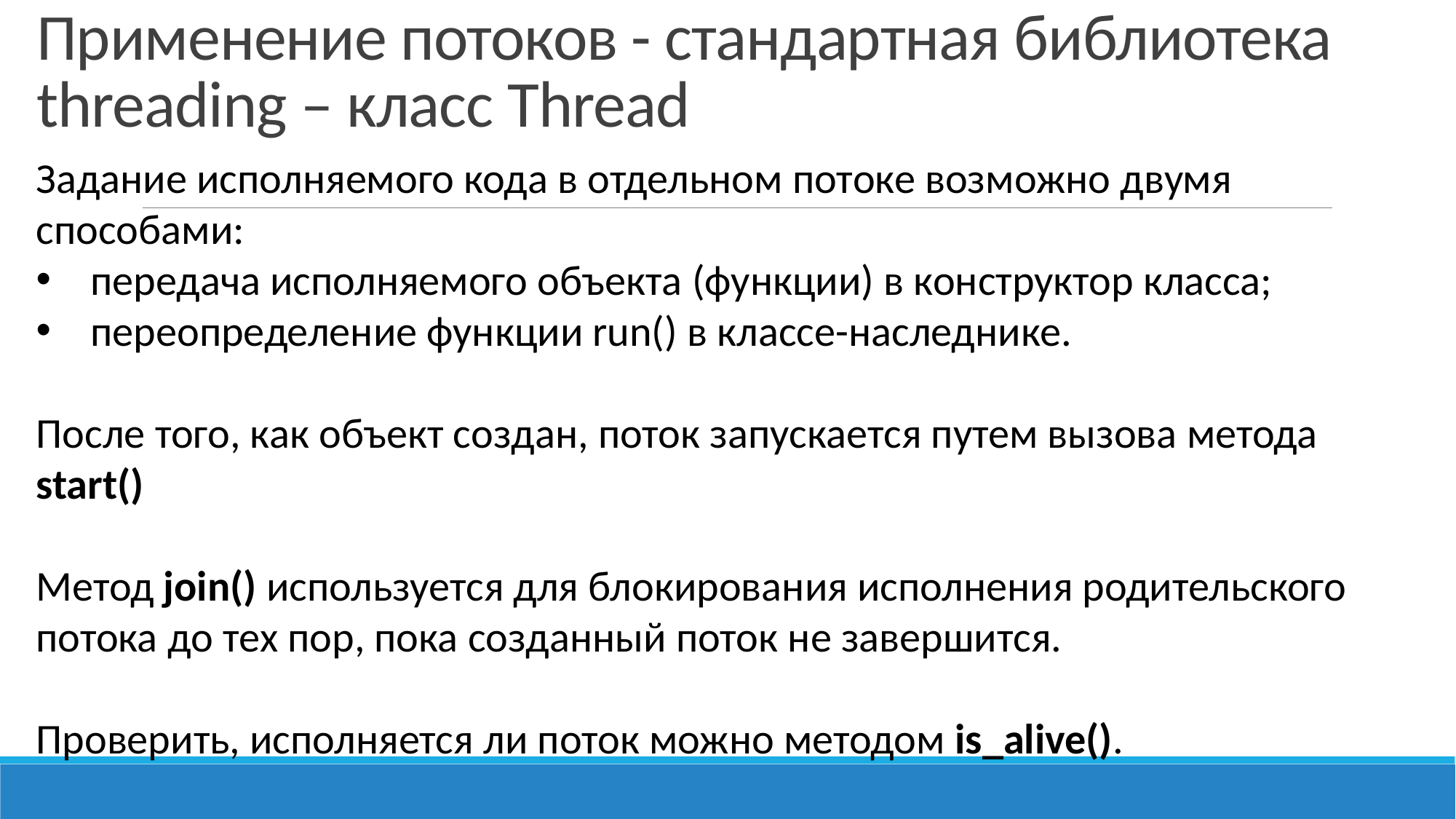

# Применение потоков - стандартная библиотека threading – класс Thread
Задание исполняемого кода в отдельном потоке возможно двумя способами:
передача исполняемого объекта (функции) в конструктор класса;
переопределение функции run() в классе-наследнике.

После того, как объект создан, поток запускается путем вызова метода start()

Метод join() используется для блокирования исполнения родительского потока до тех пор, пока созданный поток не завершится.

Проверить, исполняется ли поток можно методом is_alive().